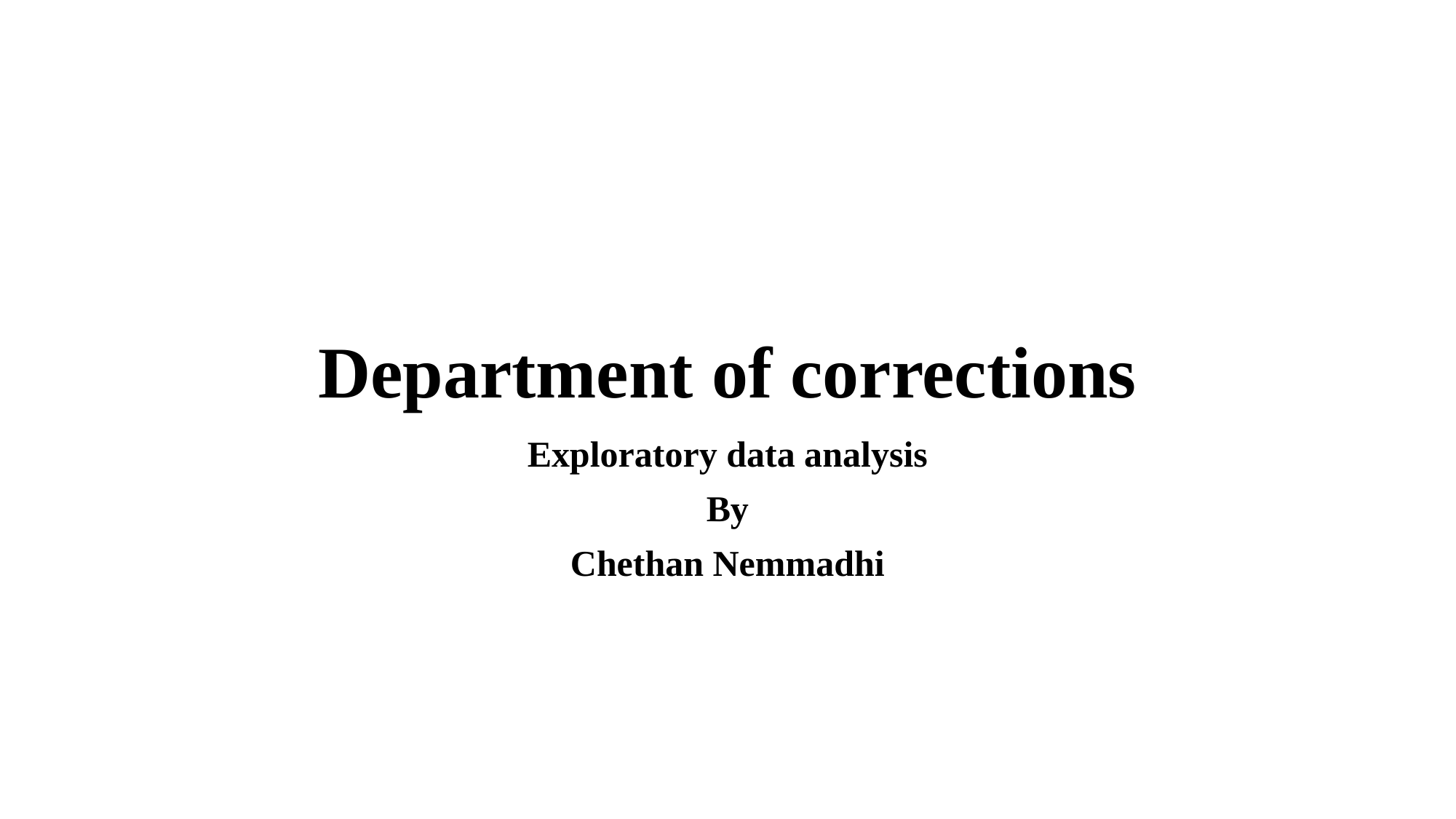

# Department of corrections
Exploratory data analysis
By
Chethan Nemmadhi